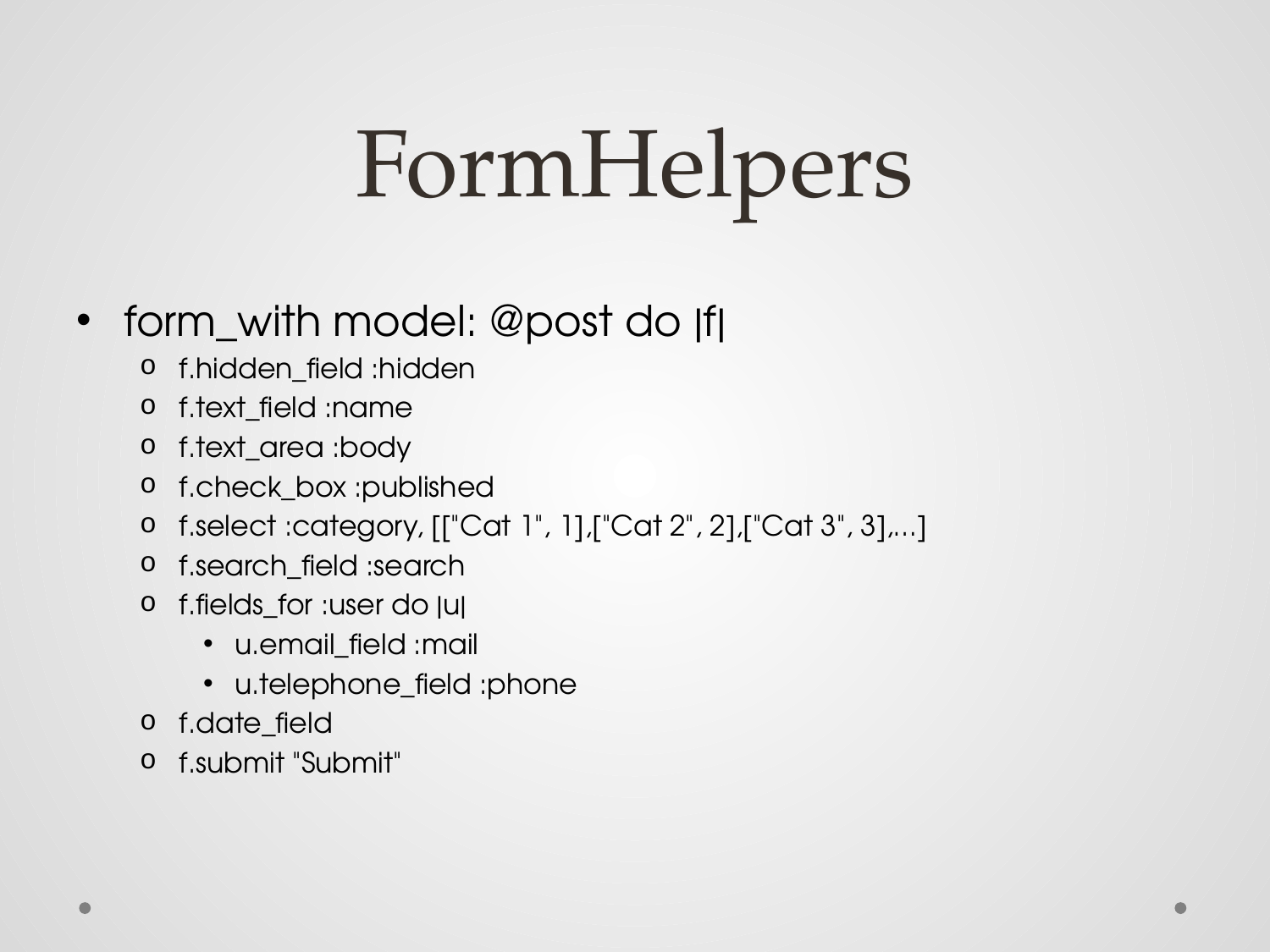

# FormHelpers
form_with model: @post do |f|
f.hidden_field :hidden
f.text_field :name
f.text_area :body
f.check_box :published
f.select :category, [["Cat 1", 1],["Cat 2", 2],["Cat 3", 3],…]
f.search_field :search
f.fields_for :user do |u|
u.email_field :mail
u.telephone_field :phone
f.date_field
f.submit "Submit"